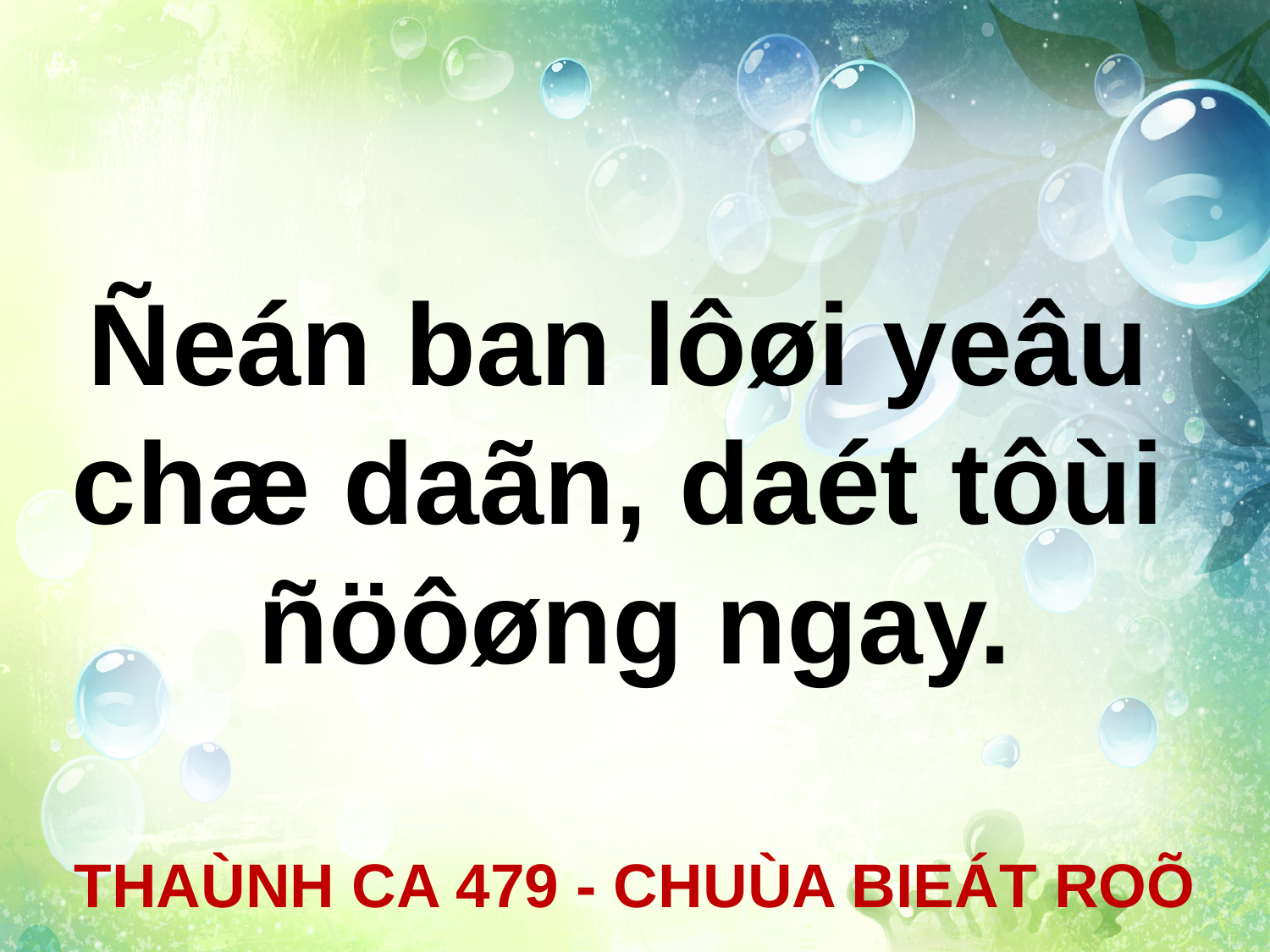

Ñeán ban lôøi yeâu
chæ daãn, daét tôùi
ñöôøng ngay.
THAÙNH CA 479 - CHUÙA BIEÁT ROÕ